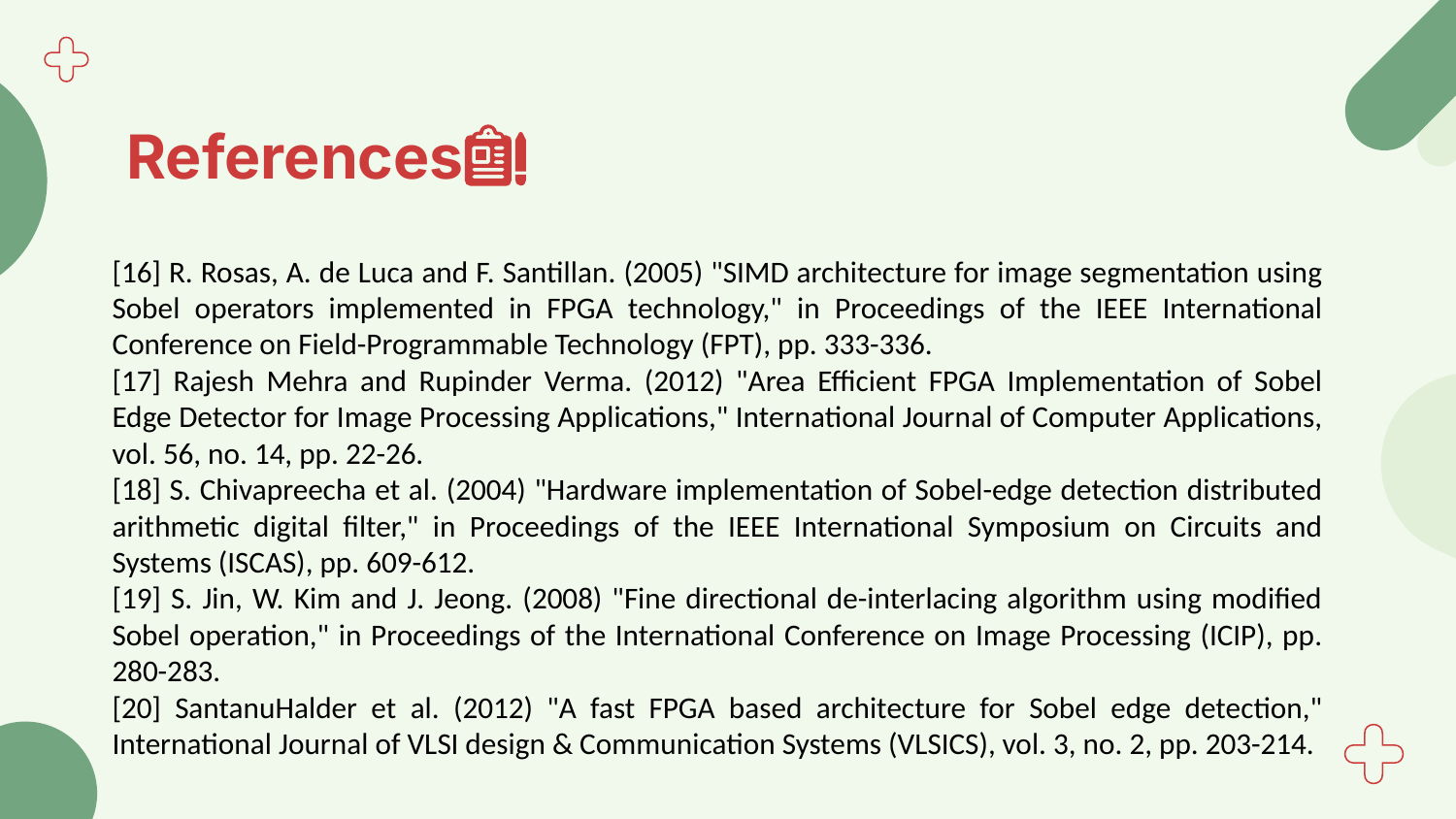

# References

[16] R. Rosas, A. de Luca and F. Santillan. (2005) "SIMD architecture for image segmentation using Sobel operators implemented in FPGA technology," in Proceedings of the IEEE International Conference on Field-Programmable Technology (FPT), pp. 333-336.
[17] Rajesh Mehra and Rupinder Verma. (2012) "Area Efficient FPGA Implementation of Sobel Edge Detector for Image Processing Applications," International Journal of Computer Applications, vol. 56, no. 14, pp. 22-26.
[18] S. Chivapreecha et al. (2004) "Hardware implementation of Sobel-edge detection distributed arithmetic digital filter," in Proceedings of the IEEE International Symposium on Circuits and Systems (ISCAS), pp. 609-612.
[19] S. Jin, W. Kim and J. Jeong. (2008) "Fine directional de-interlacing algorithm using modified Sobel operation," in Proceedings of the International Conference on Image Processing (ICIP), pp. 280-283.
[20] SantanuHalder et al. (2012) "A fast FPGA based architecture for Sobel edge detection," International Journal of VLSI design & Communication Systems (VLSICS), vol. 3, no. 2, pp. 203-214.